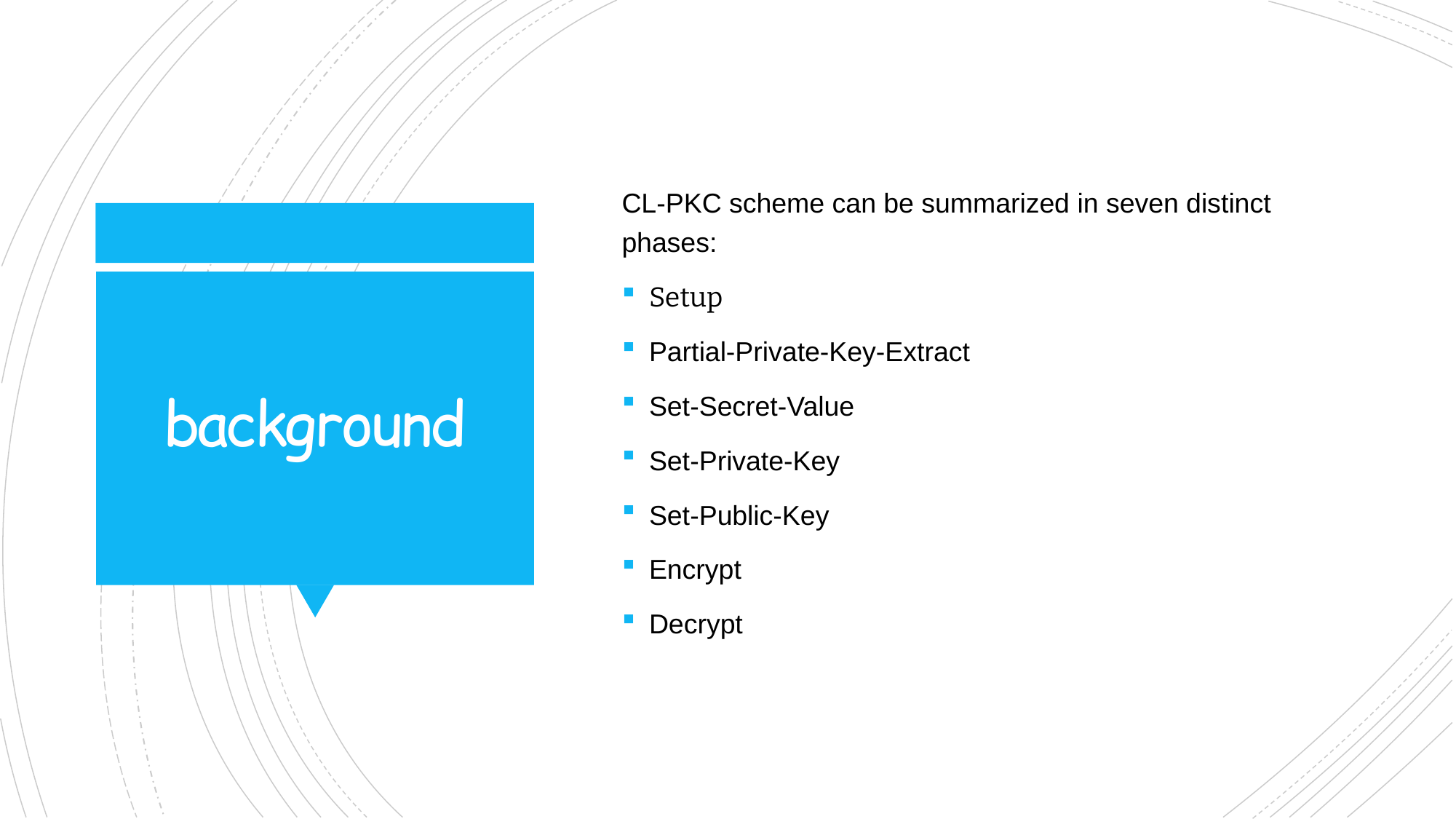

CL-PKC scheme can be summarized in seven distinct phases:
Setup
Partial-Private-Key-Extract
Set-Secret-Value
Set-Private-Key
Set-Public-Key
Encrypt
Decrypt
# background